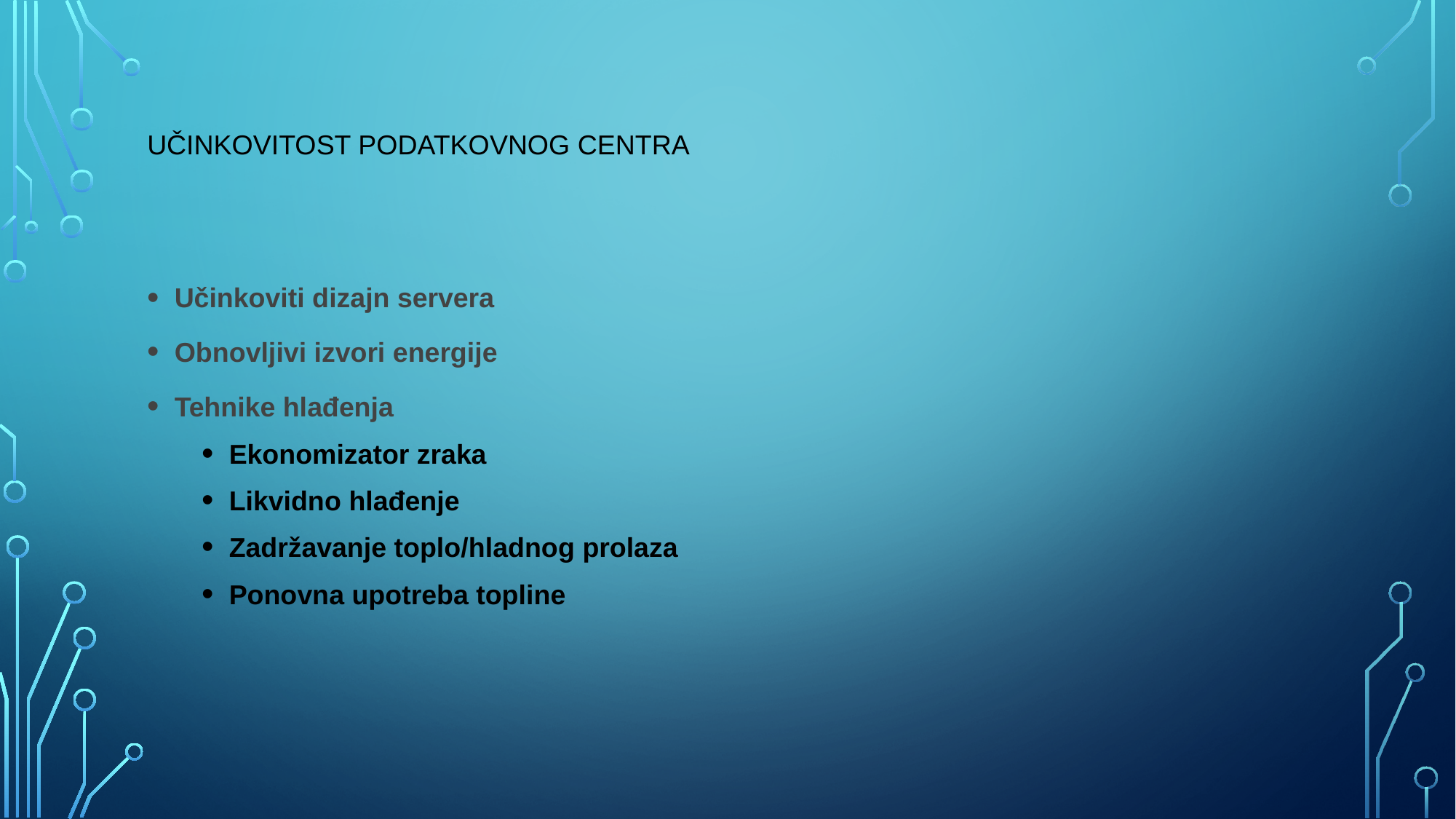

# Učinkovitost podatkovnog centra
Učinkoviti dizajn servera
Obnovljivi izvori energije
Tehnike hlađenja
Ekonomizator zraka
Likvidno hlađenje
Zadržavanje toplo/hladnog prolaza
Ponovna upotreba topline